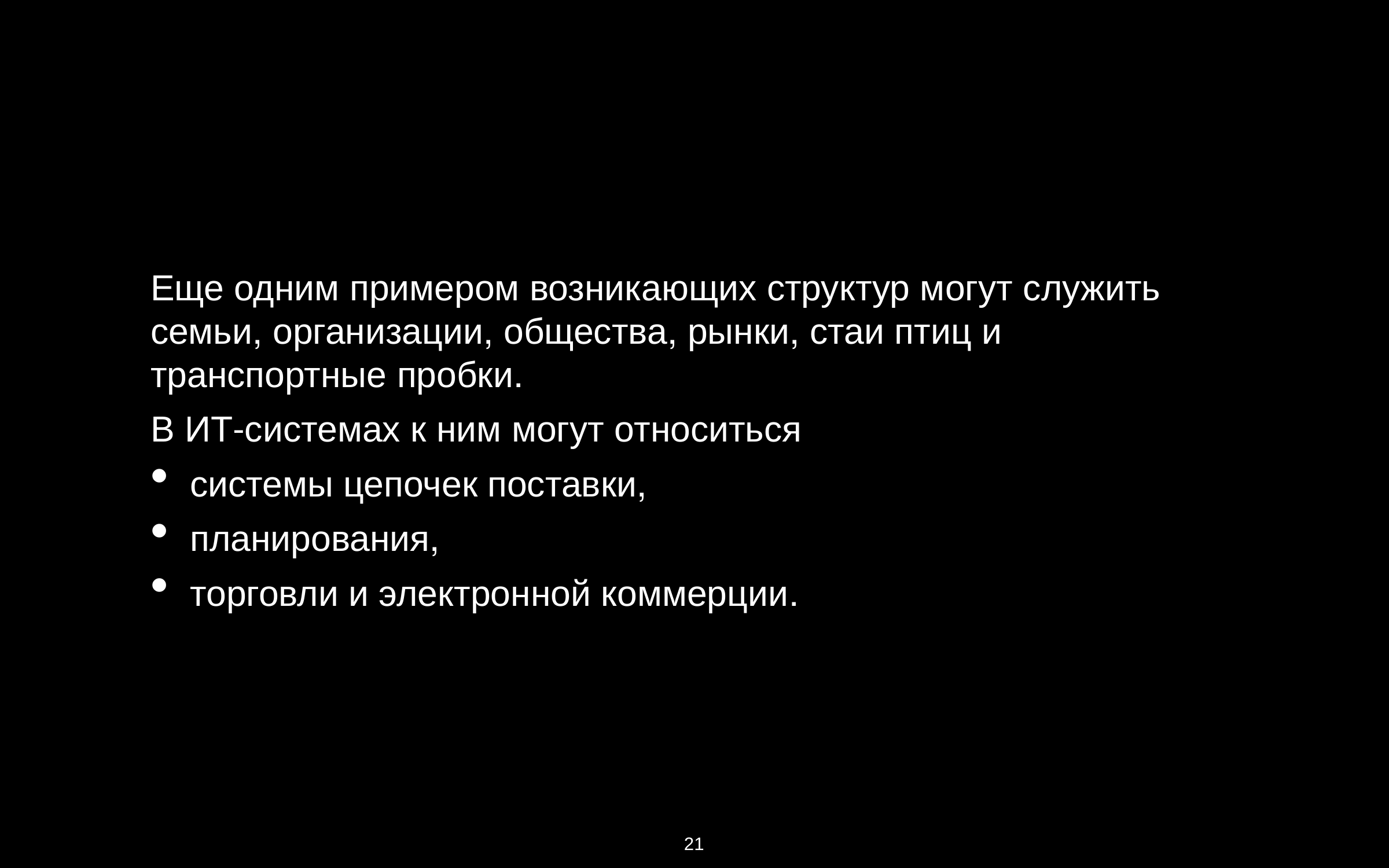

Еще одним примером возникающих структур могут служить семьи, организации, общества, рынки, стаи птиц и транспортные пробки.
В ИТ-системах к ним могут относиться
системы цепочек поставки,
планирования,
торговли и электронной коммерции.
21